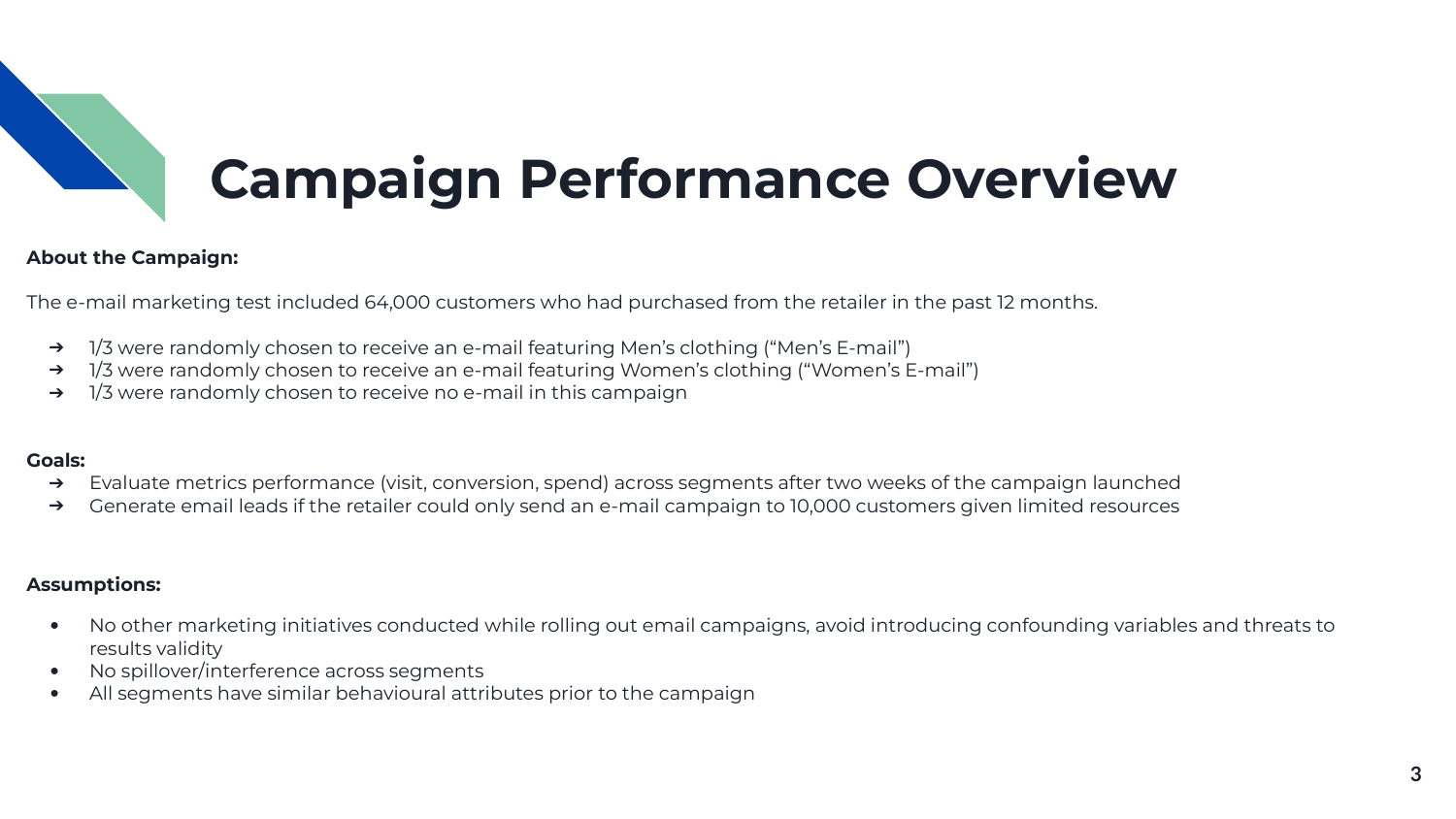

#
Campaign Performance Overview

About the Campaign:

The e-mail marketing test included 64,000 customers who had purchased from the retailer in the past 12 months.

1/3 were randomly chosen to receive an e-mail featuring Men’s clothing (“Men’s E-mail”)
1/3 were randomly chosen to receive an e-mail featuring Women’s clothing (“Women’s E-mail”)
1/3 were randomly chosen to receive no e-mail in this campaign

Goals:
Evaluate metrics performance (visit, conversion, spend) across segments after two weeks of the campaign launched
Generate email leads if the retailer could only send an e-mail campaign to 10,000 customers given limited resources

Assumptions:

No other marketing initiatives conducted while rolling out email campaigns, avoid introducing confounding variables and threats to results validity
No spillover/interference across segments
All segments have similar behavioural attributes prior to the campaign
3